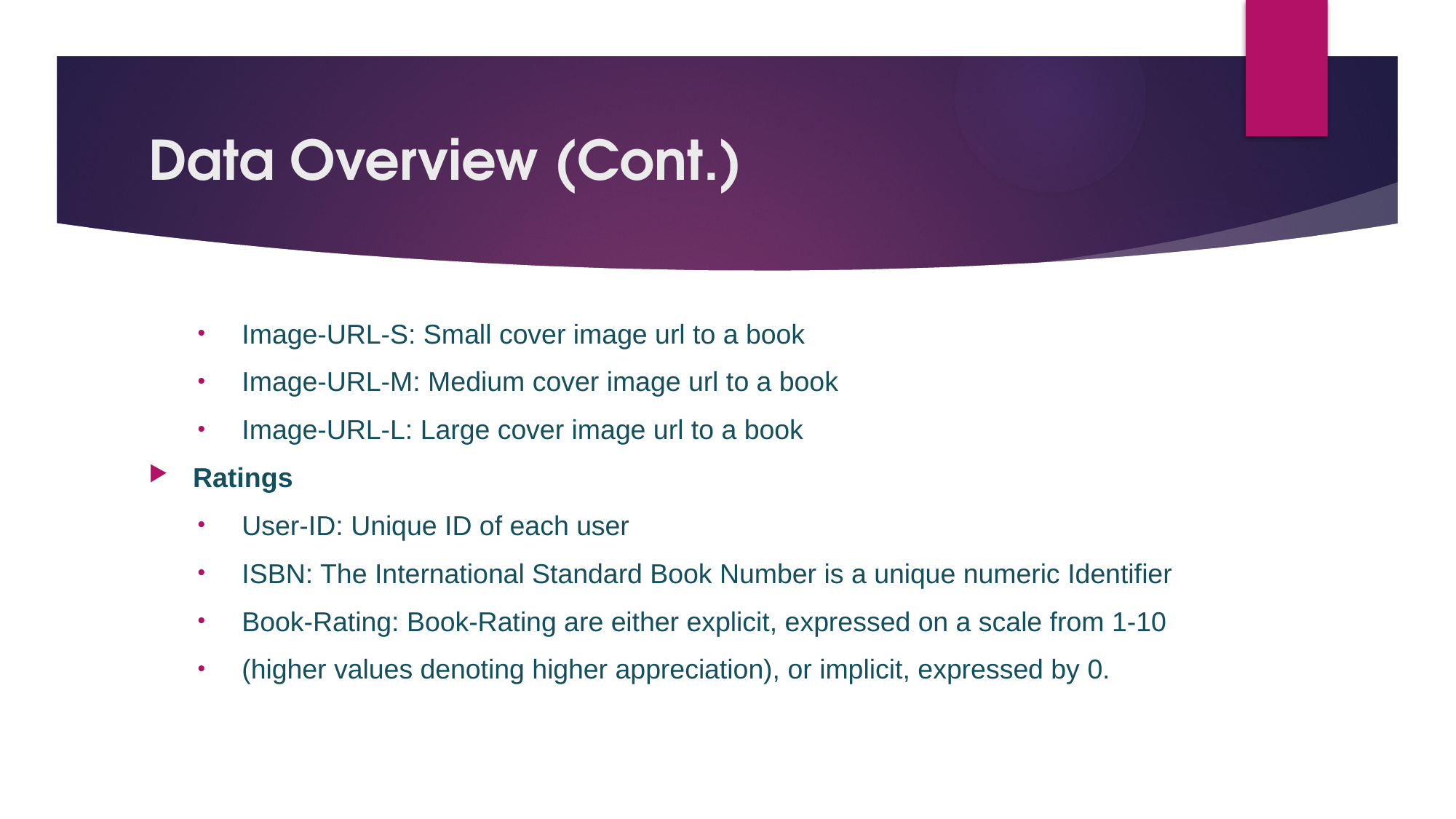

# Data Overview (Cont.)
Image-URL-S: Small cover image url to a book
Image-URL-M: Medium cover image url to a book
Image-URL-L: Large cover image url to a book
Ratings
User-ID: Unique ID of each user
ISBN: The International Standard Book Number is a unique numeric Identifier
Book-Rating: Book-Rating are either explicit, expressed on a scale from 1-10
(higher values denoting higher appreciation), or implicit, expressed by 0.